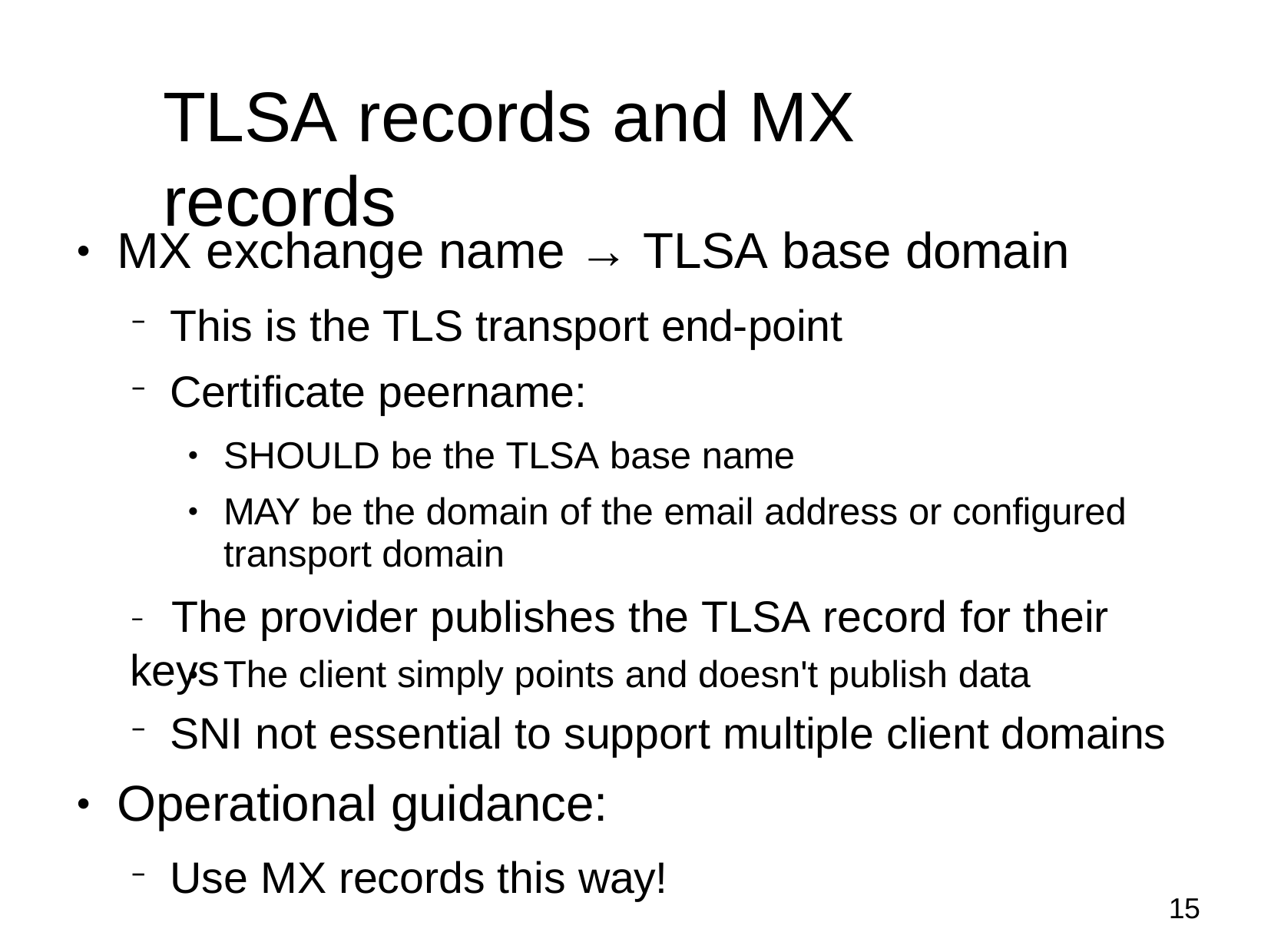

# TLSA records and MX records
MX exchange name → TLSA base domain
This is the TLS transport end-point
Certificate peername:
●
SHOULD be the TLSA base name
MAY be the domain of the email address or configured transport domain
●
●
–	The provider publishes the TLSA record for their keys
The client simply points and doesn't publish data
●
SNI not essential to support multiple client domains
Operational guidance:
Use MX records this way!
●
15